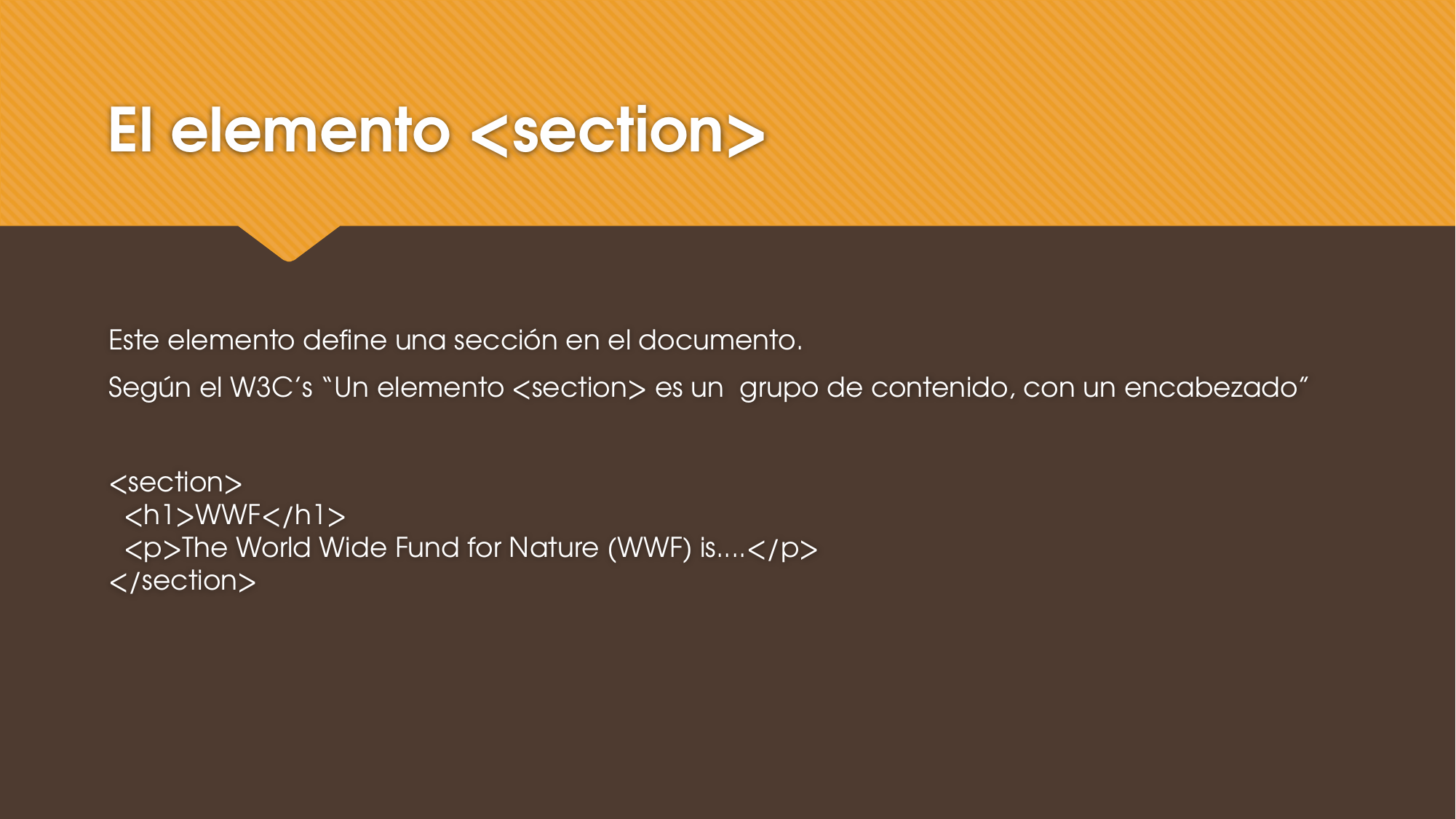

# El elemento <section>
Este elemento define una sección en el documento.
Según el W3C’s “Un elemento <section> es un  grupo de contenido, con un encabezado”

<section>
  <h1>WWF</h1>
  <p>The World Wide Fund for Nature (WWF) is....</p>
</section>